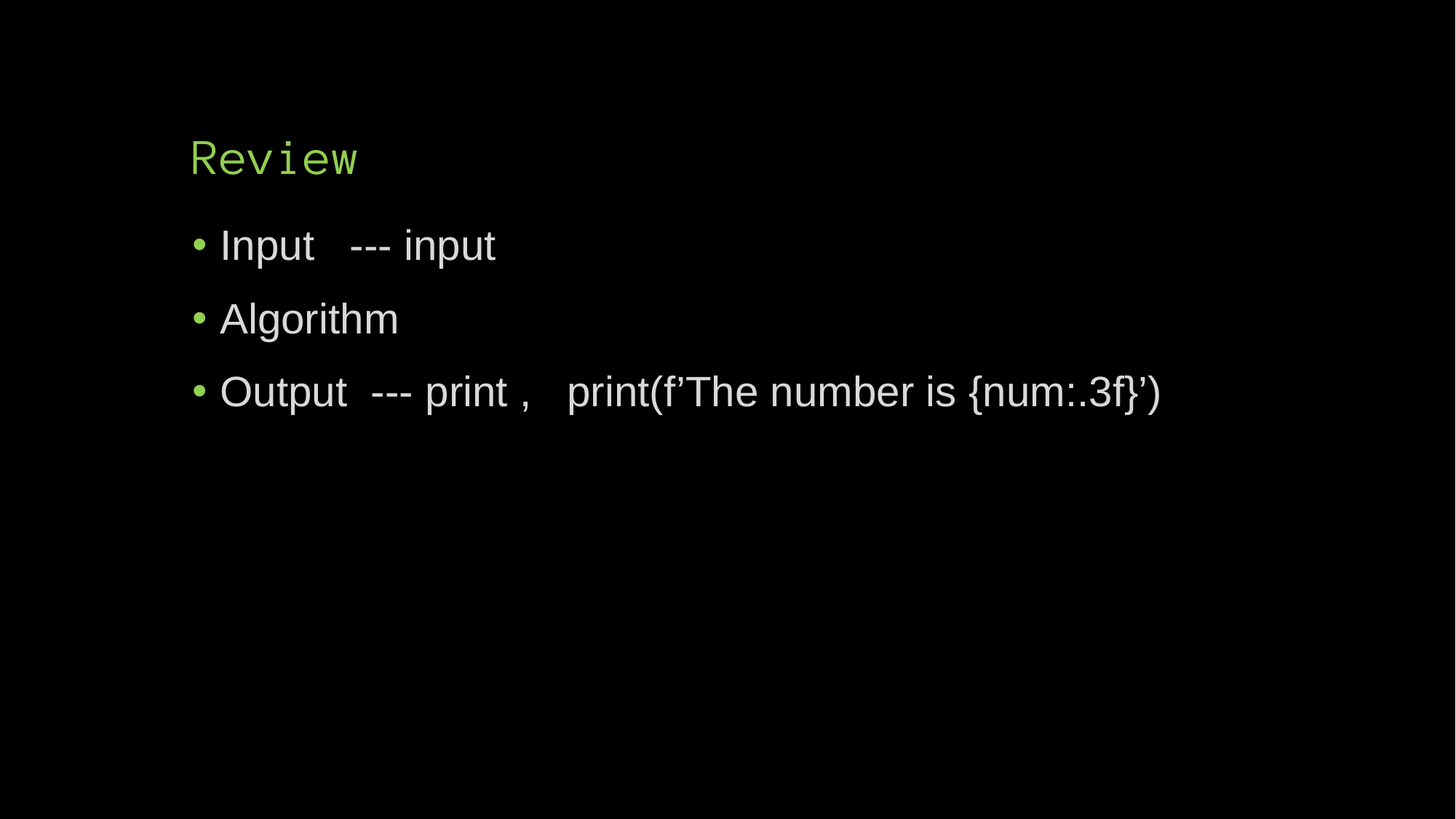

# Review
Input   --- input
Algorithm
Output  --- print ,   print(f’The number is {num:.3f}’)